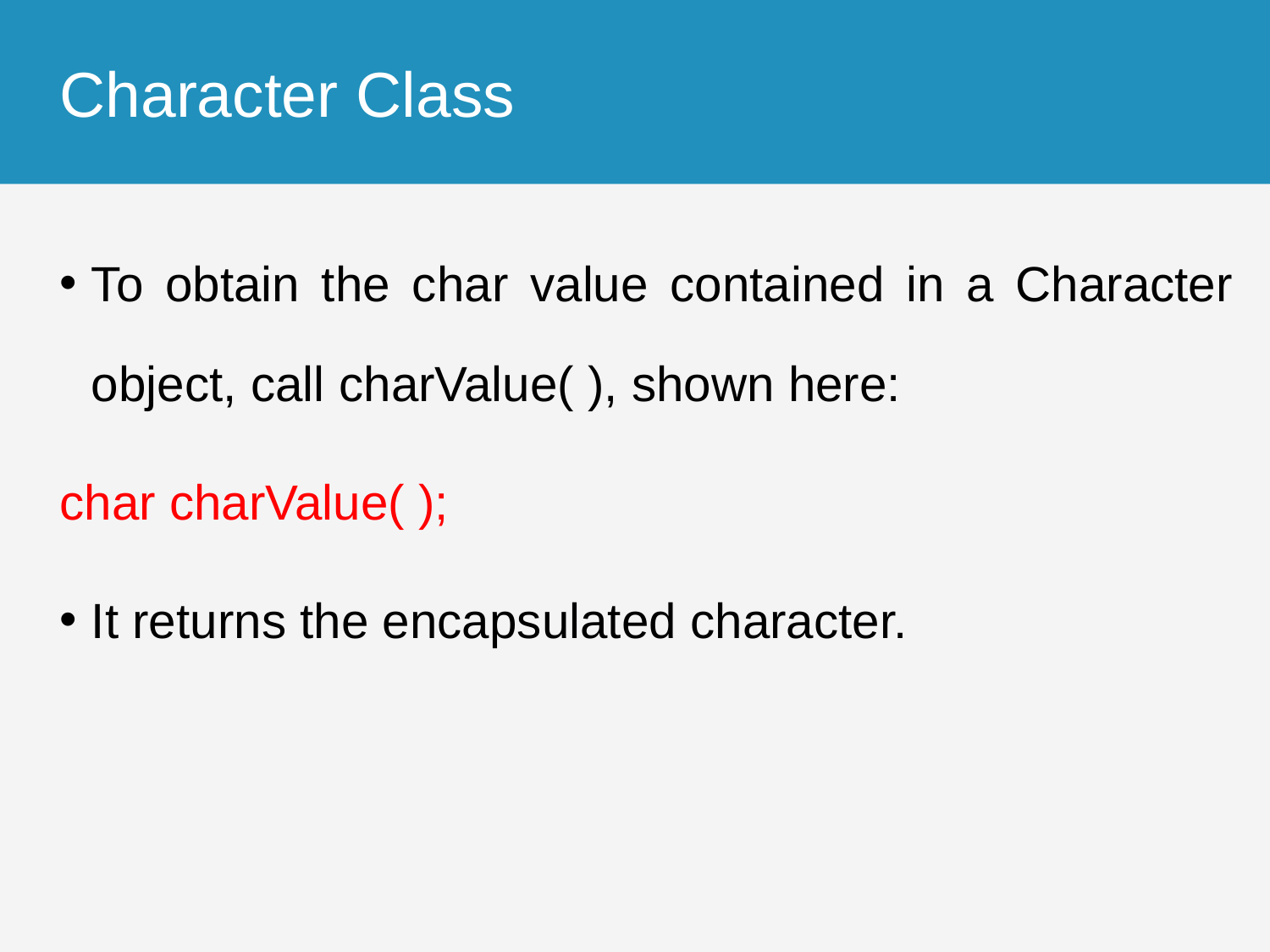

# Character Class
To obtain the char value contained in a Character object, call charValue( ), shown here:
char charValue( );
It returns the encapsulated character.